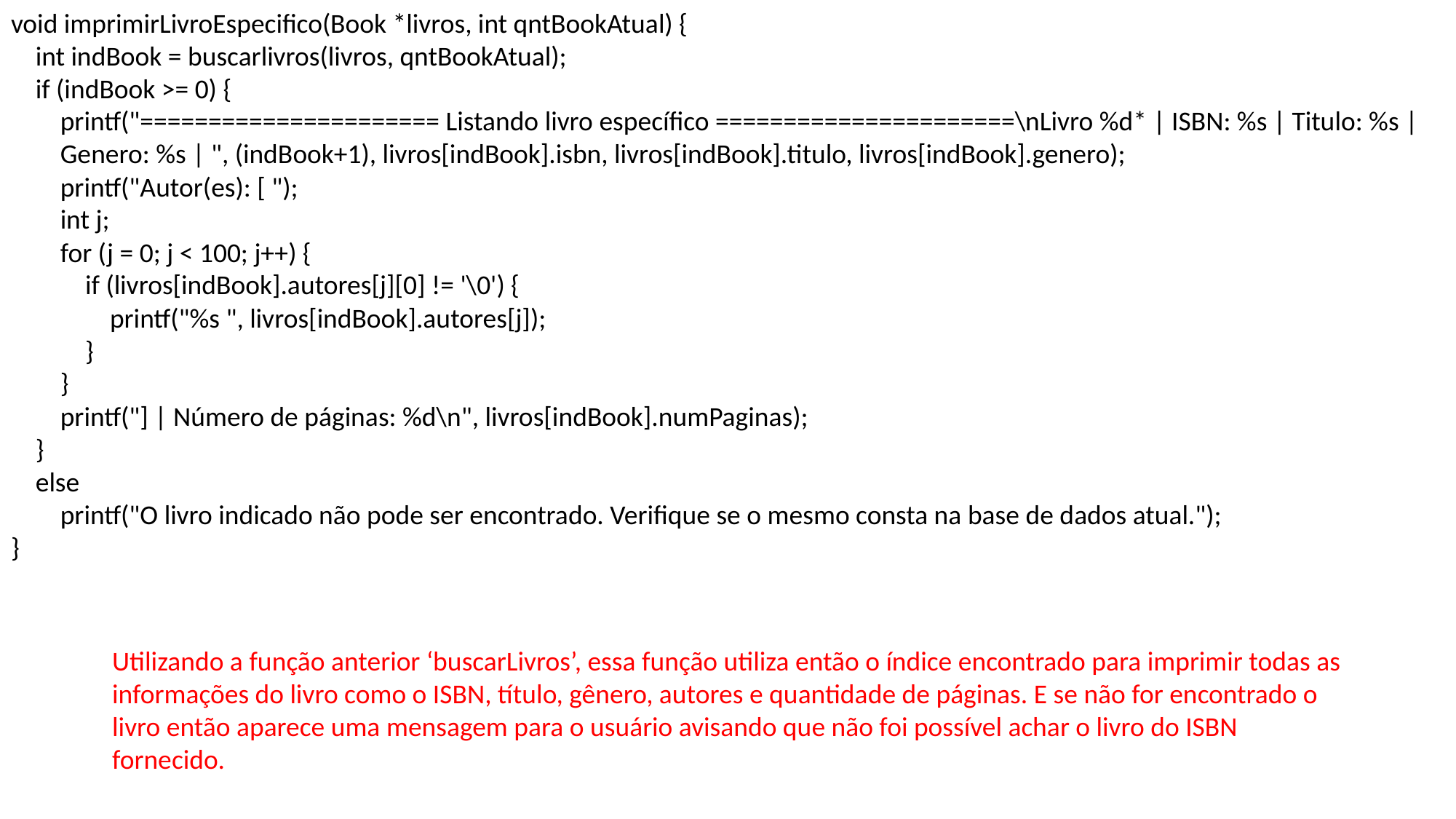

void imprimirLivroEspecifico(Book *livros, int qntBookAtual) {
    int indBook = buscarlivros(livros, qntBookAtual);
    if (indBook >= 0) {
        printf("====================== Listando livro específico ======================\nLivro %d* | ISBN: %s | Titulo: %s |
        Genero: %s | ", (indBook+1), livros[indBook].isbn, livros[indBook].titulo, livros[indBook].genero);
        printf("Autor(es): [ ");
        int j;
        for (j = 0; j < 100; j++) {
            if (livros[indBook].autores[j][0] != '\0') {
                printf("%s ", livros[indBook].autores[j]);
            }
        }
        printf("] | Número de páginas: %d\n", livros[indBook].numPaginas);
    }
    else
        printf("O livro indicado não pode ser encontrado. Verifique se o mesmo consta na base de dados atual.");
}
Utilizando a função anterior ‘buscarLivros’, essa função utiliza então o índice encontrado para imprimir todas as informações do livro como o ISBN, título, gênero, autores e quantidade de páginas. E se não for encontrado o livro então aparece uma mensagem para o usuário avisando que não foi possível achar o livro do ISBN fornecido.